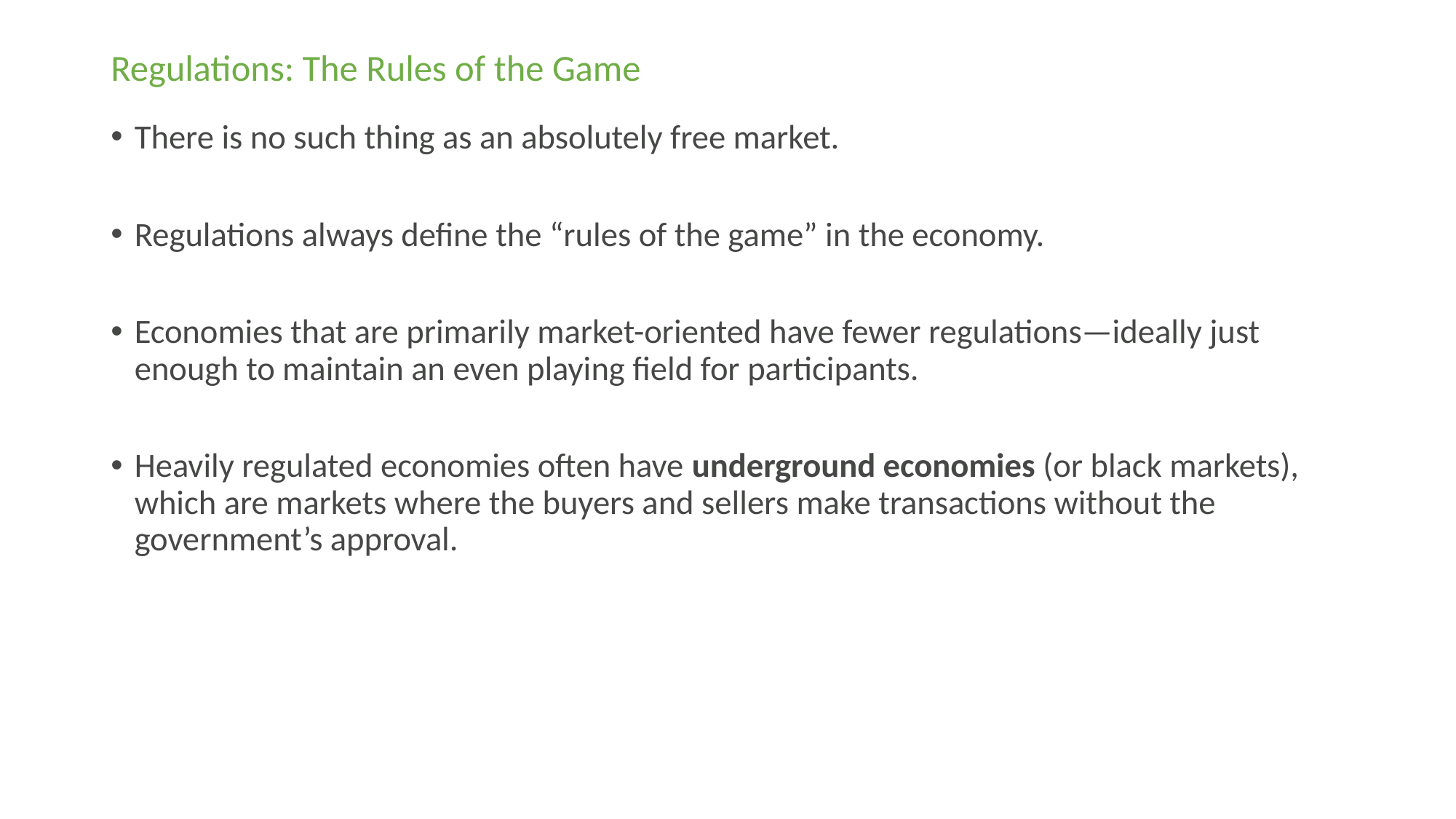

# Regulations: The Rules of the Game
There is no such thing as an absolutely free market.

Regulations always define the “rules of the game” in the economy.

Economies that are primarily market-oriented have fewer regulations—ideally just enough to maintain an even playing field for participants.

Heavily regulated economies often have underground economies (or black markets), which are markets where the buyers and sellers make transactions without the government’s approval.